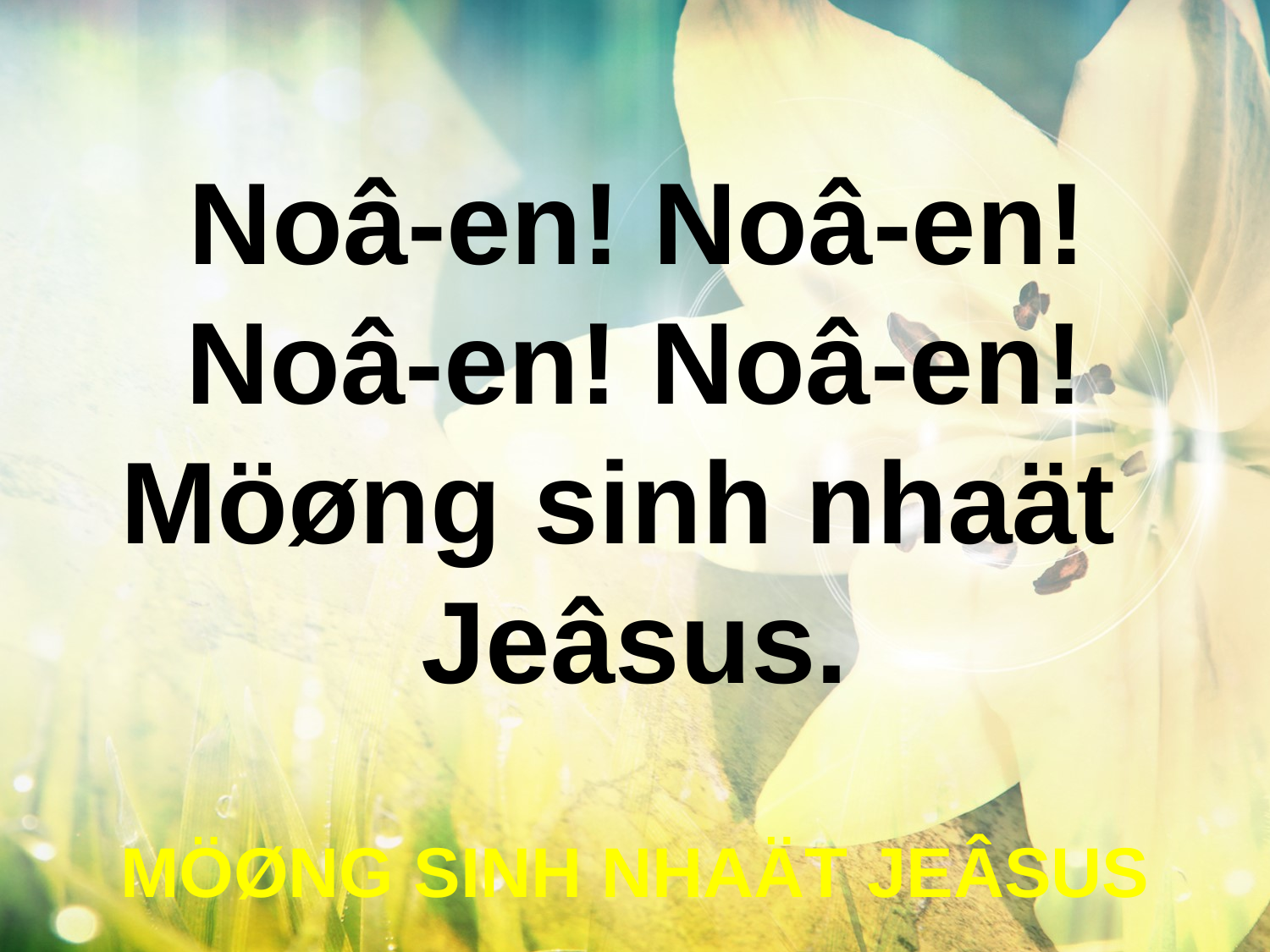

Noâ-en! Noâ-en!
Noâ-en! Noâ-en!
Möøng sinh nhaät
Jeâsus.
MÖØNG SINH NHAÄT JEÂSUS